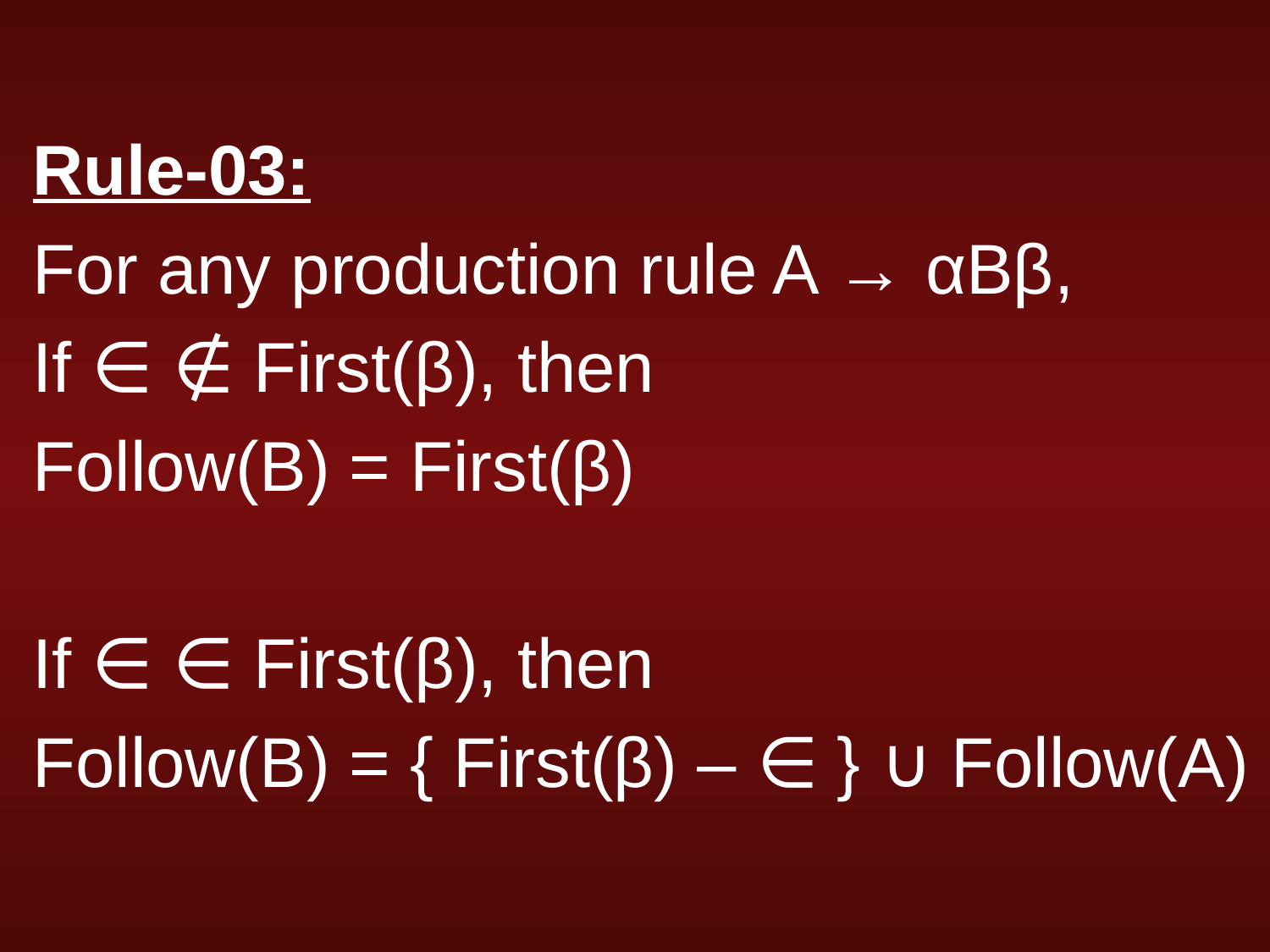

Rule-03:
For any production rule A → αBβ,
If ∈ ∉ First(β), then
Follow(B) = First(β)

If ∈ ∈ First(β), then
Follow(B) = { First(β) – ∈ } ∪ Follow(A)